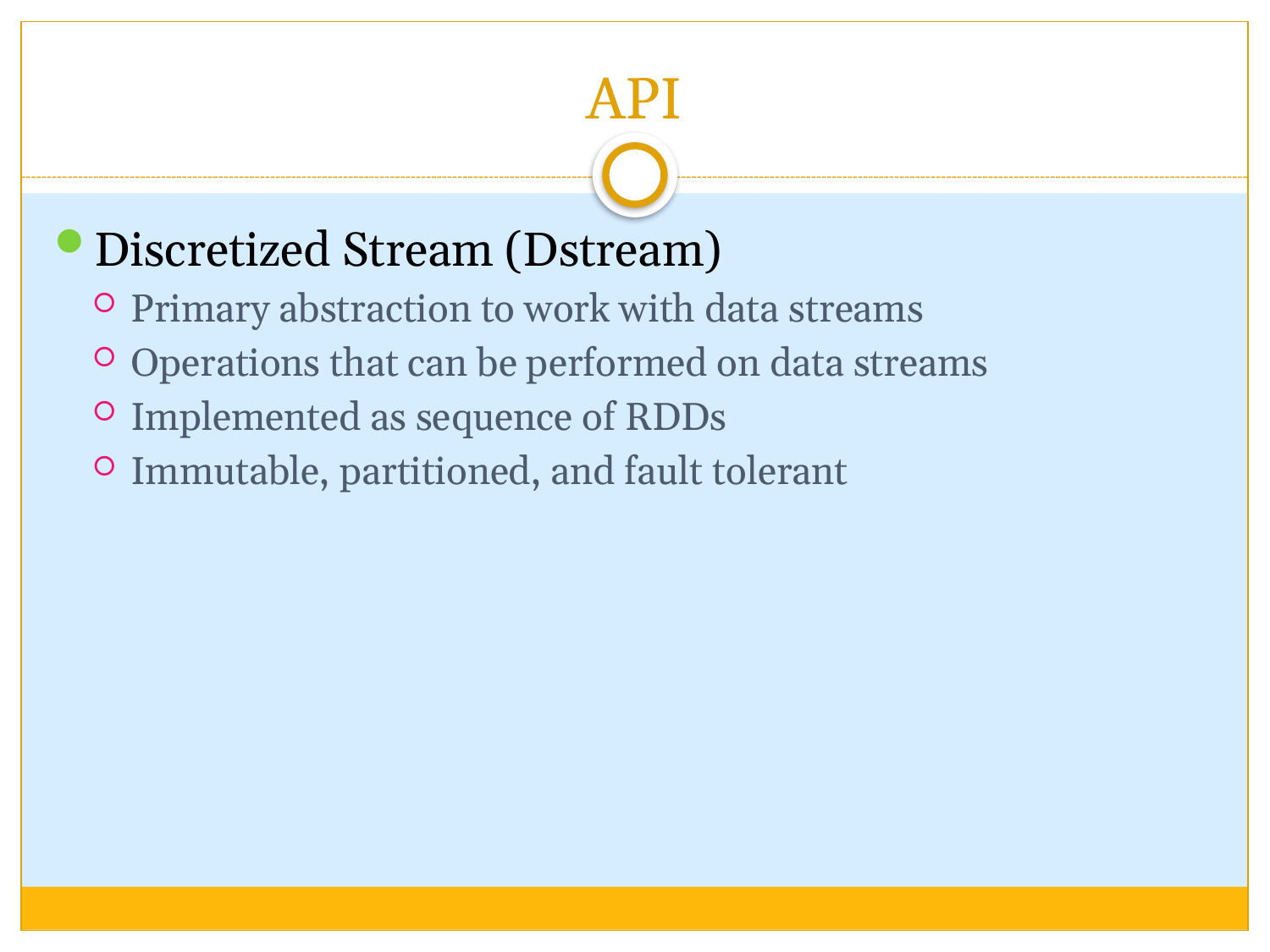

# API
Discretized Stream (Dstream)
Primary abstraction to work with data streams
Operations that can be performed on data streams
Implemented as sequence of RDDs
Immutable, partitioned, and fault tolerant